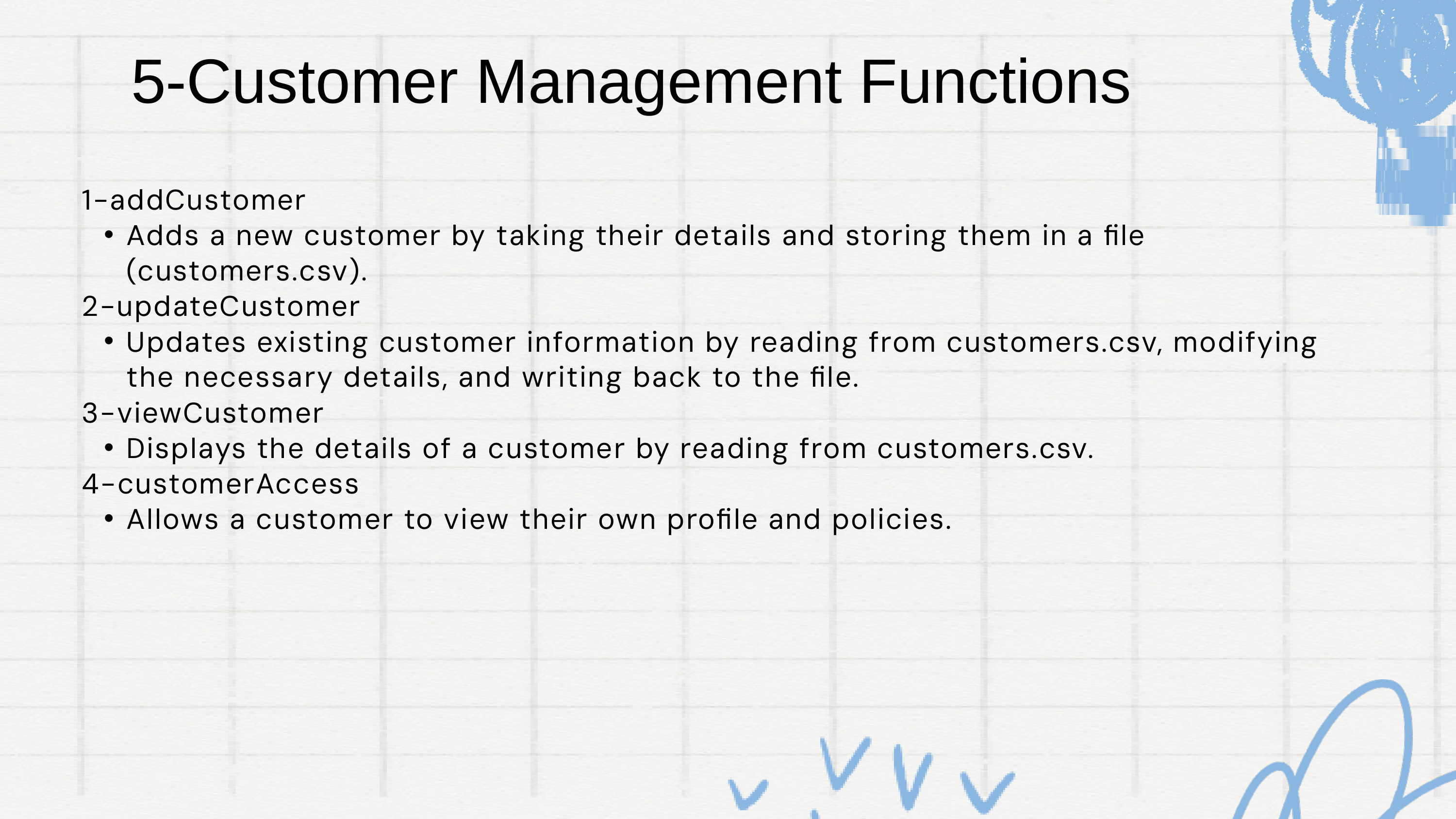

5-Customer Management Functions
1-addCustomer
Adds a new customer by taking their details and storing them in a file (customers.csv).
2-updateCustomer
Updates existing customer information by reading from customers.csv, modifying the necessary details, and writing back to the file.
3-viewCustomer
Displays the details of a customer by reading from customers.csv.
4-customerAccess
Allows a customer to view their own profile and policies.